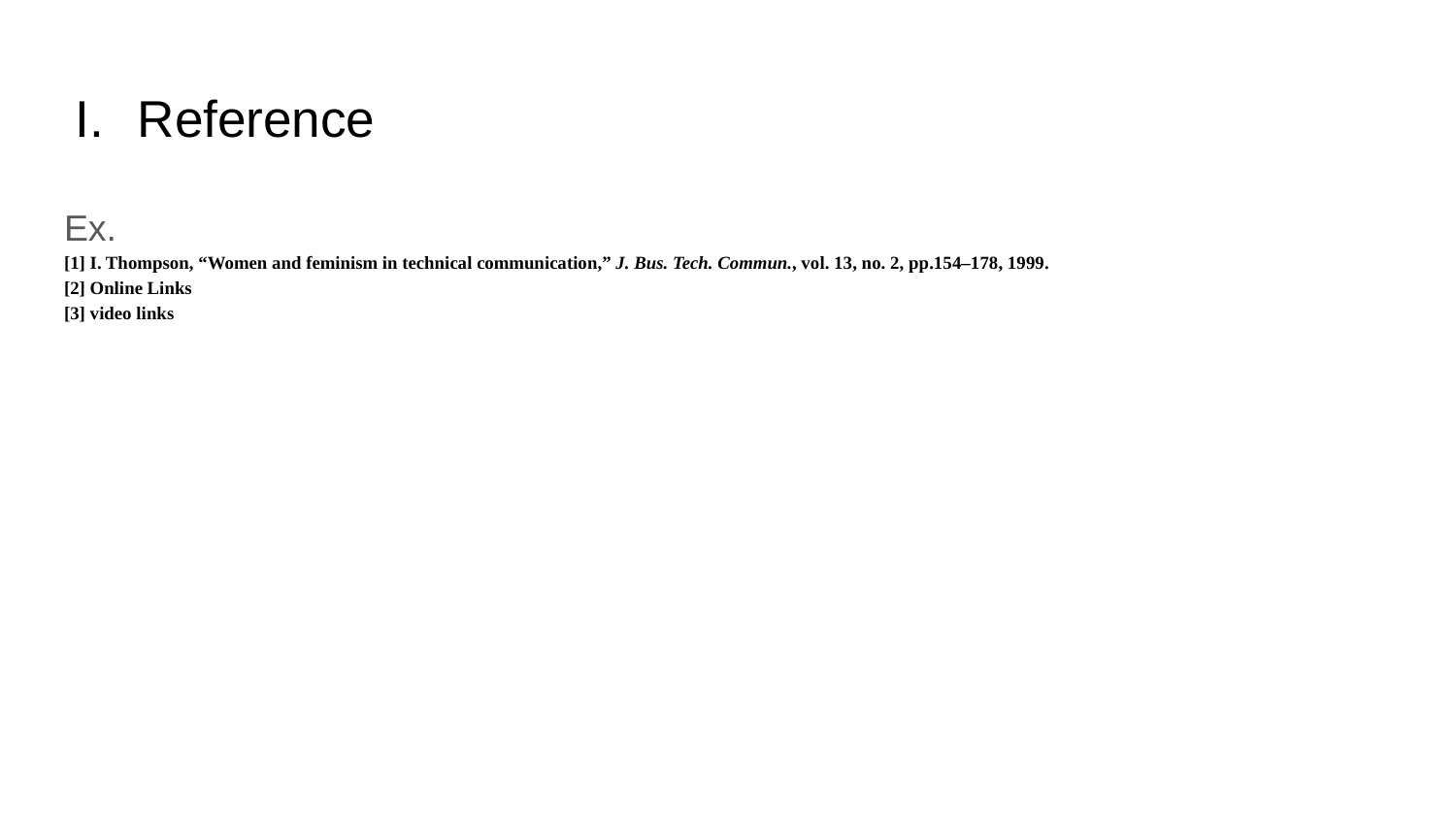

# Reference
Ex.
[1] I. Thompson, “Women and feminism in technical communication,” J. Bus. Tech. Commun., vol. 13, no. 2, pp.154–178, 1999.
[2] Online Links
[3] video links